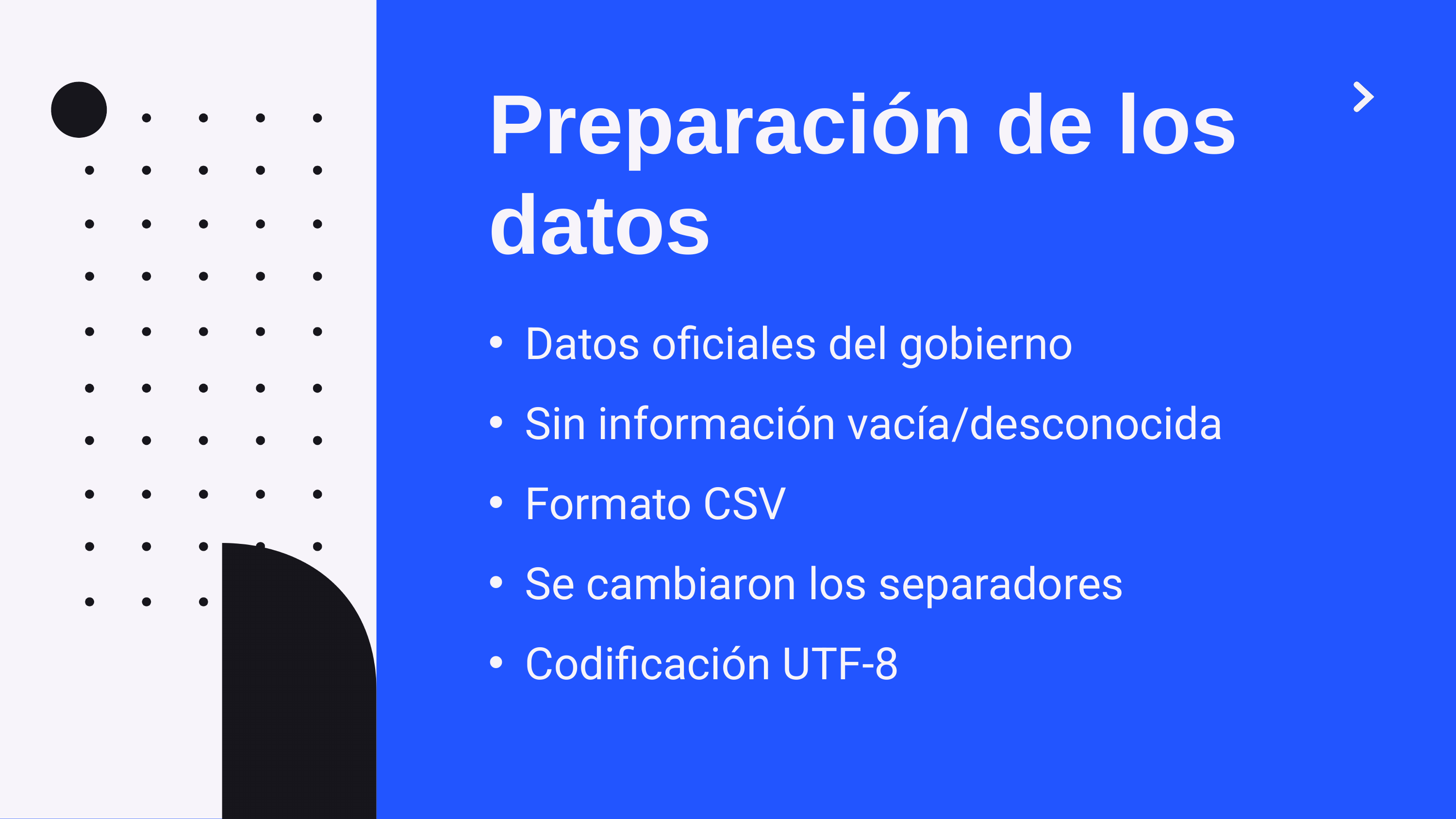

Preparación de los datos
Datos oficiales del gobierno
Sin información vacía/desconocida
Formato CSV
Se cambiaron los separadores
Codificación UTF-8